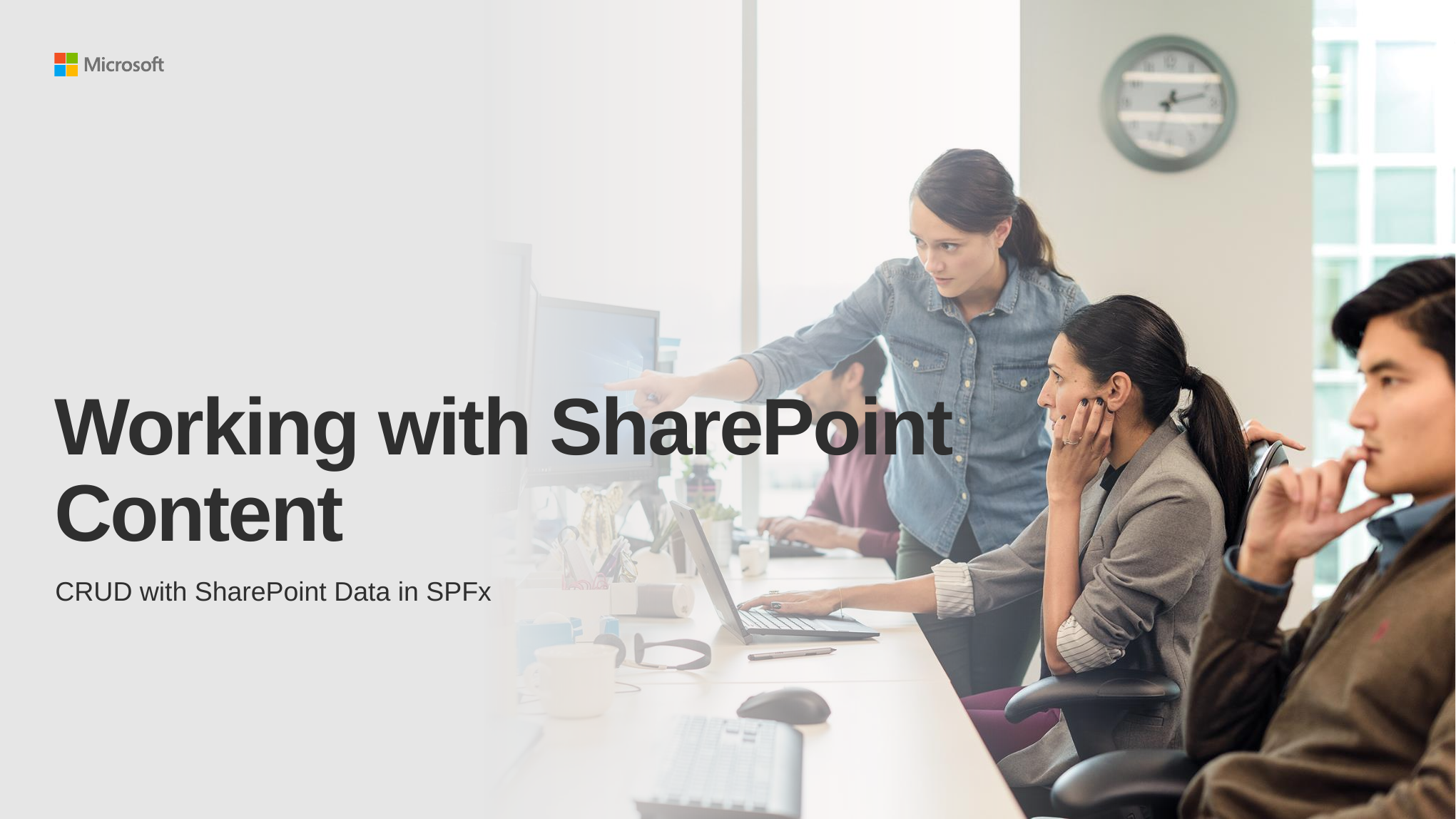

# Working with SharePoint Content
CRUD with SharePoint Data in SPFx